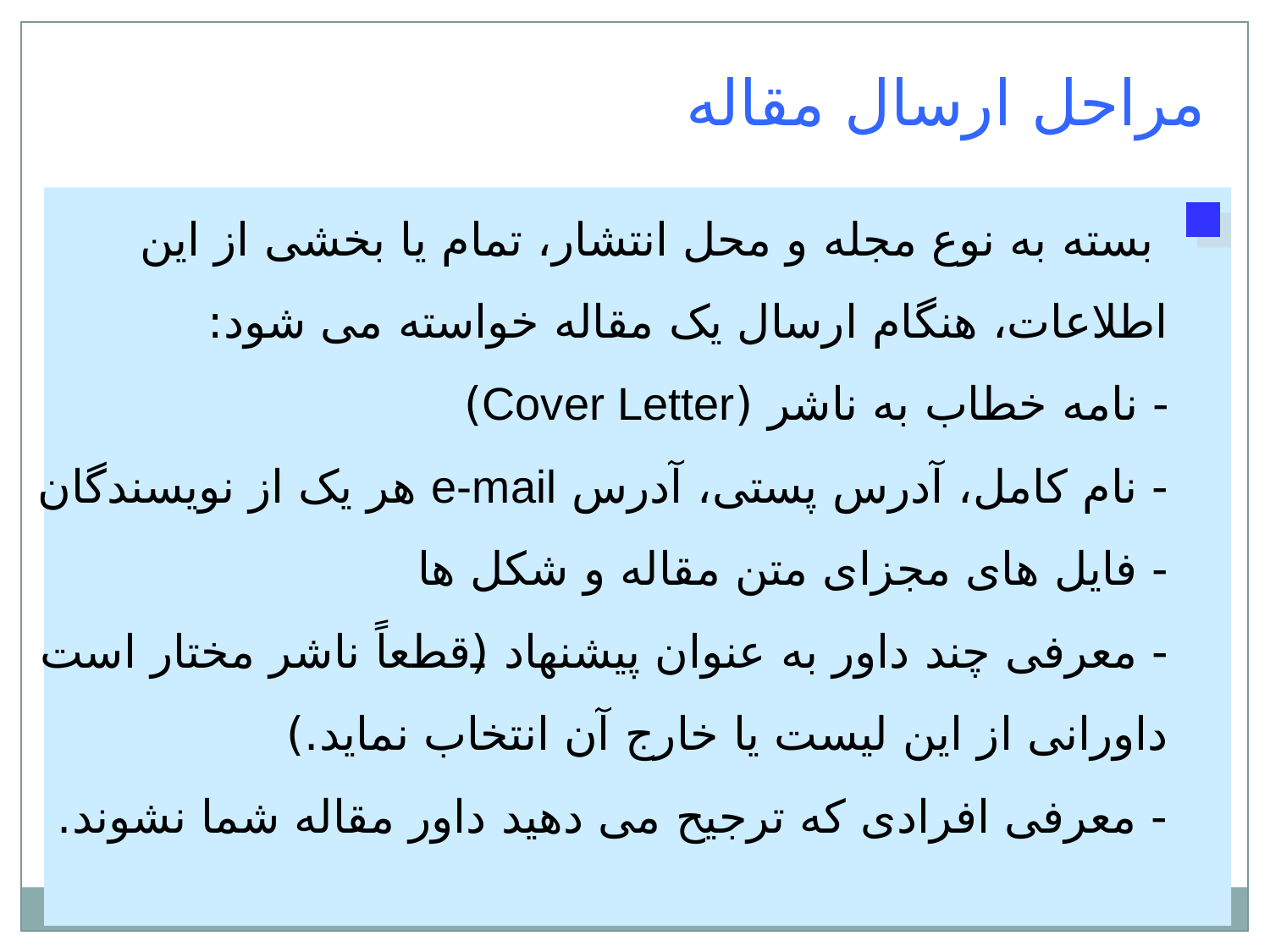

مراحل ارسال مقاله
 بسته به نوع مجله و محل انتشار، تمام يا بخشی از اين اطلاعات، هنگام ارسال يک مقاله خواسته می شود:
- نامه خطاب به ناشر (Cover Letter)
- نام کامل، آدرس پستی، آدرس e-mail هر يک از نويسندگان
- فايل های مجزای متن مقاله و شکل ها
- معرفی چند داور به عنوان پيشنهاد (قطعاً ناشر مختار است داورانی از اين ليست يا خارج آن انتخاب نمايد.)
- معرفی افرادی که ترجيح می دهيد داور مقاله شما نشوند.